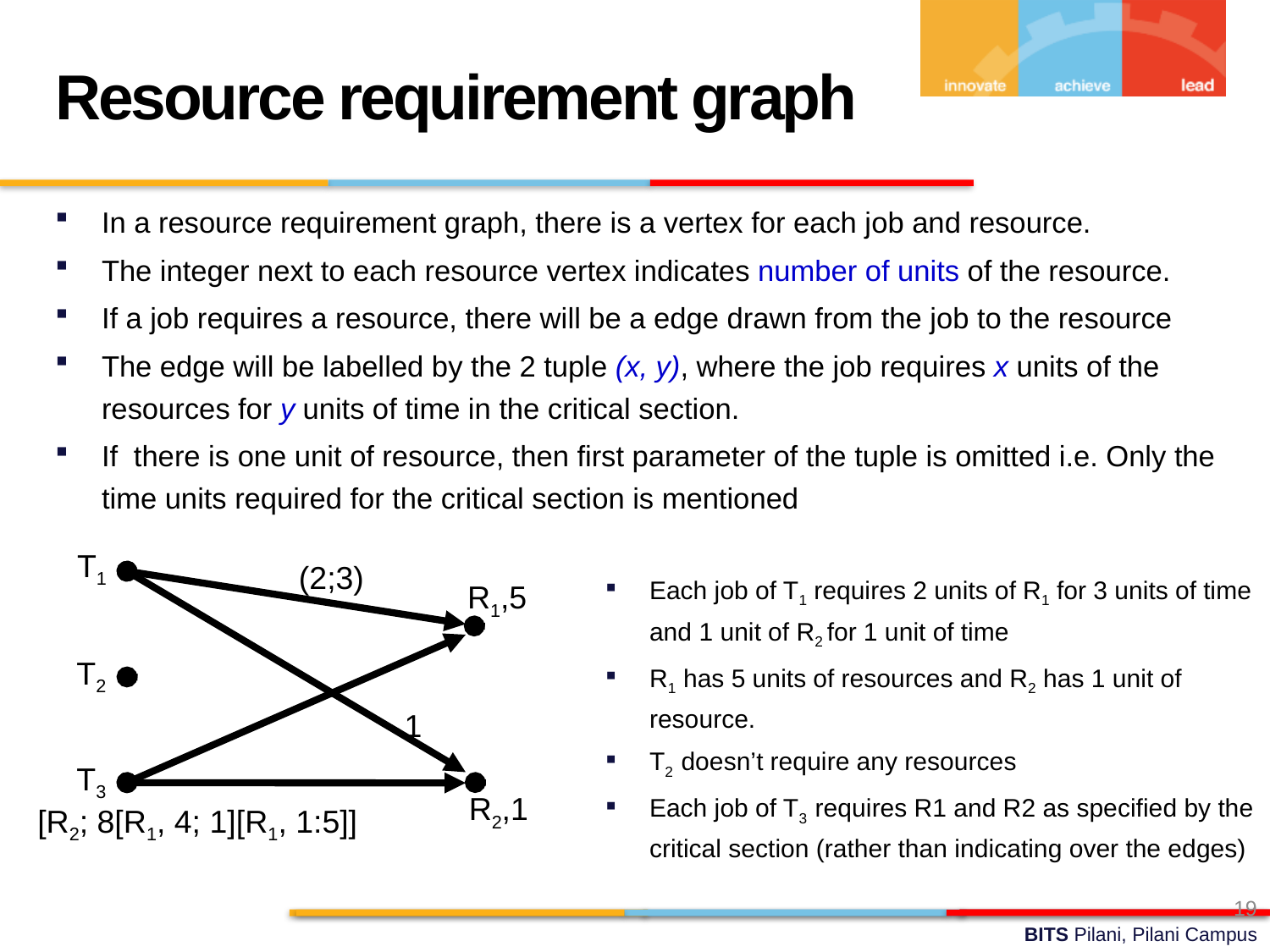

Resource requirement graph
In a resource requirement graph, there is a vertex for each job and resource.
The integer next to each resource vertex indicates number of units of the resource.
If a job requires a resource, there will be a edge drawn from the job to the resource
The edge will be labelled by the 2 tuple (x, y), where the job requires x units of the resources for y units of time in the critical section.
If  there is one unit of resource, then first parameter of the tuple is omitted i.e. Only the time units required for the critical section is mentioned

T1
(2;3)
Each job of T1 requires 2 units of R1 for 3 units of time and 1 unit of R2 for 1 unit of time
R1 has 5 units of resources and R2 has 1 unit of resource.
T2  doesn’t require any resources
Each job of T3  requires R1 and R2 as specified by the critical section (rather than indicating over the edges)
R1,5
T2
1
T3
R2,1
[R2; 8[R1, 4; 1][R1, 1:5]]
19